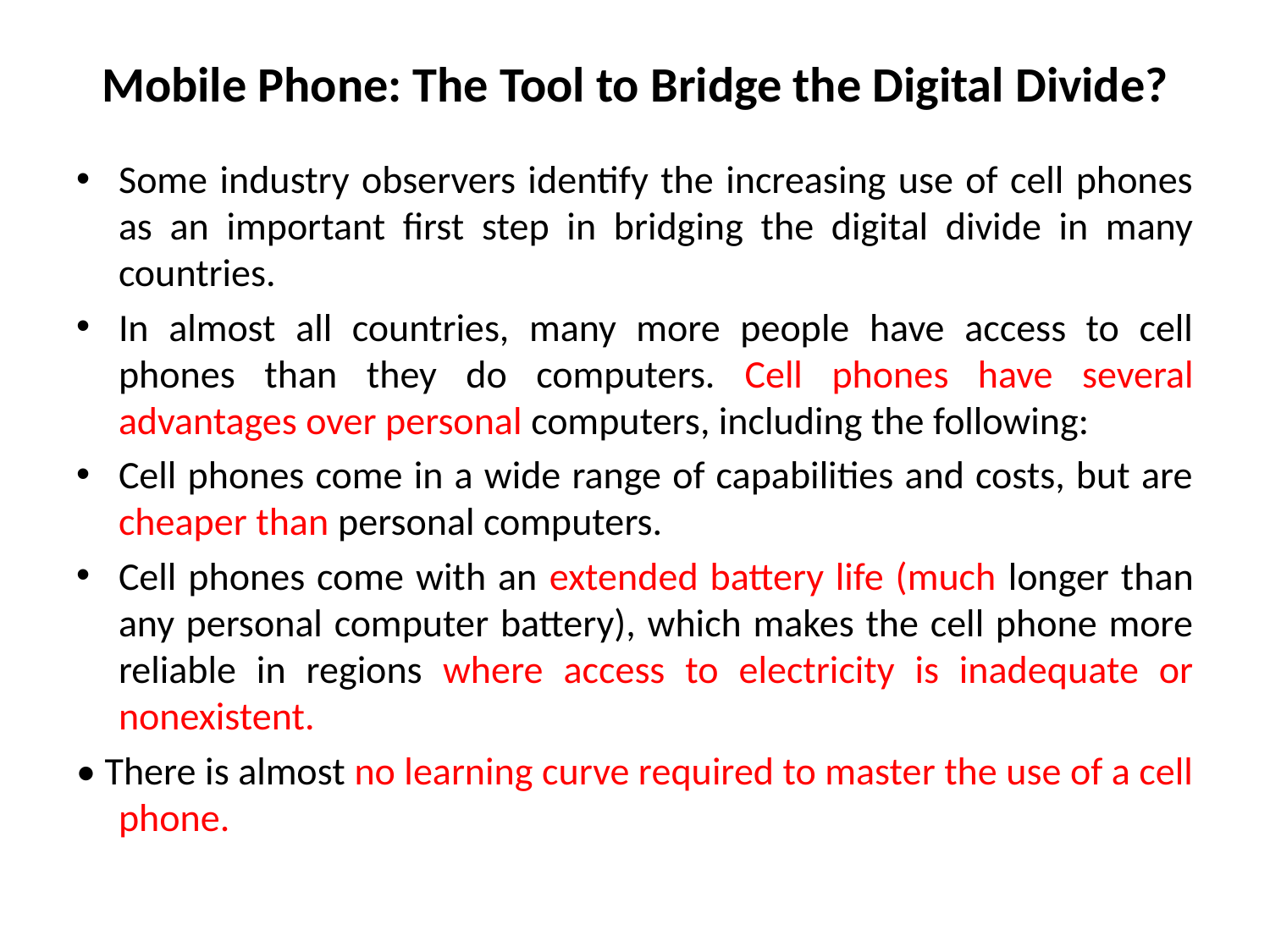

# Mobile Phone: The Tool to Bridge the Digital Divide?
Some industry observers identify the increasing use of cell phones as an important first step in bridging the digital divide in many countries.
In almost all countries, many more people have access to cell phones than they do computers. Cell phones have several advantages over personal computers, including the following:
Cell phones come in a wide range of capabilities and costs, but are cheaper than personal computers.
Cell phones come with an extended battery life (much longer than any personal computer battery), which makes the cell phone more reliable in regions where access to electricity is inadequate or nonexistent.
• There is almost no learning curve required to master the use of a cell phone.